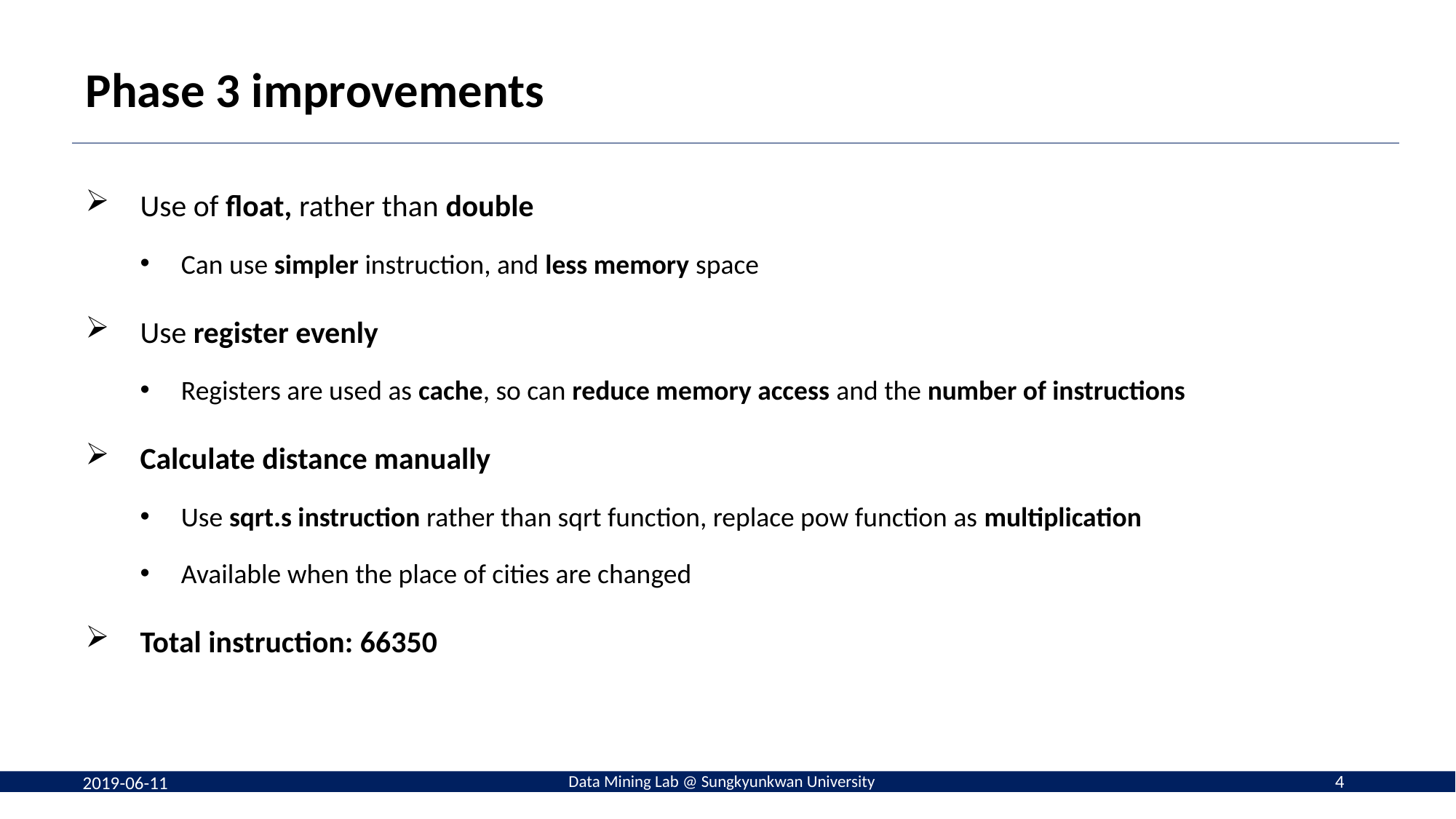

# Phase 3 improvements
Use of float, rather than double
Can use simpler instruction, and less memory space
Use register evenly
Registers are used as cache, so can reduce memory access and the number of instructions
Calculate distance manually
Use sqrt.s instruction rather than sqrt function, replace pow function as multiplication
Available when the place of cities are changed
Total instruction: 66350

4
2019-06-11